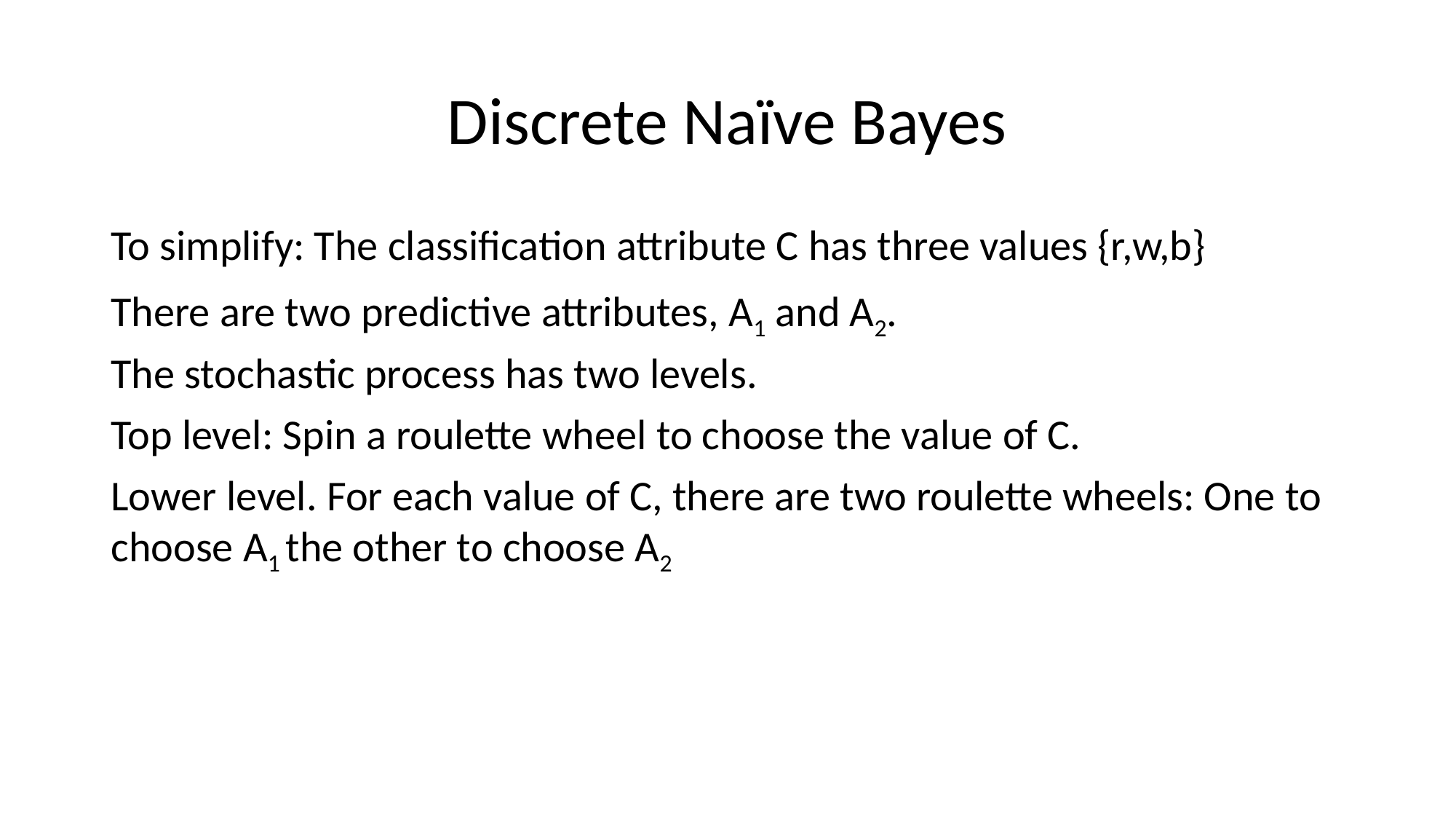

# Discrete Naïve Bayes
To simplify: The classification attribute C has three values {r,w,b}
There are two predictive attributes, A1 and A2.
The stochastic process has two levels.
Top level: Spin a roulette wheel to choose the value of C.
Lower level. For each value of C, there are two roulette wheels: One to choose A1 the other to choose A2